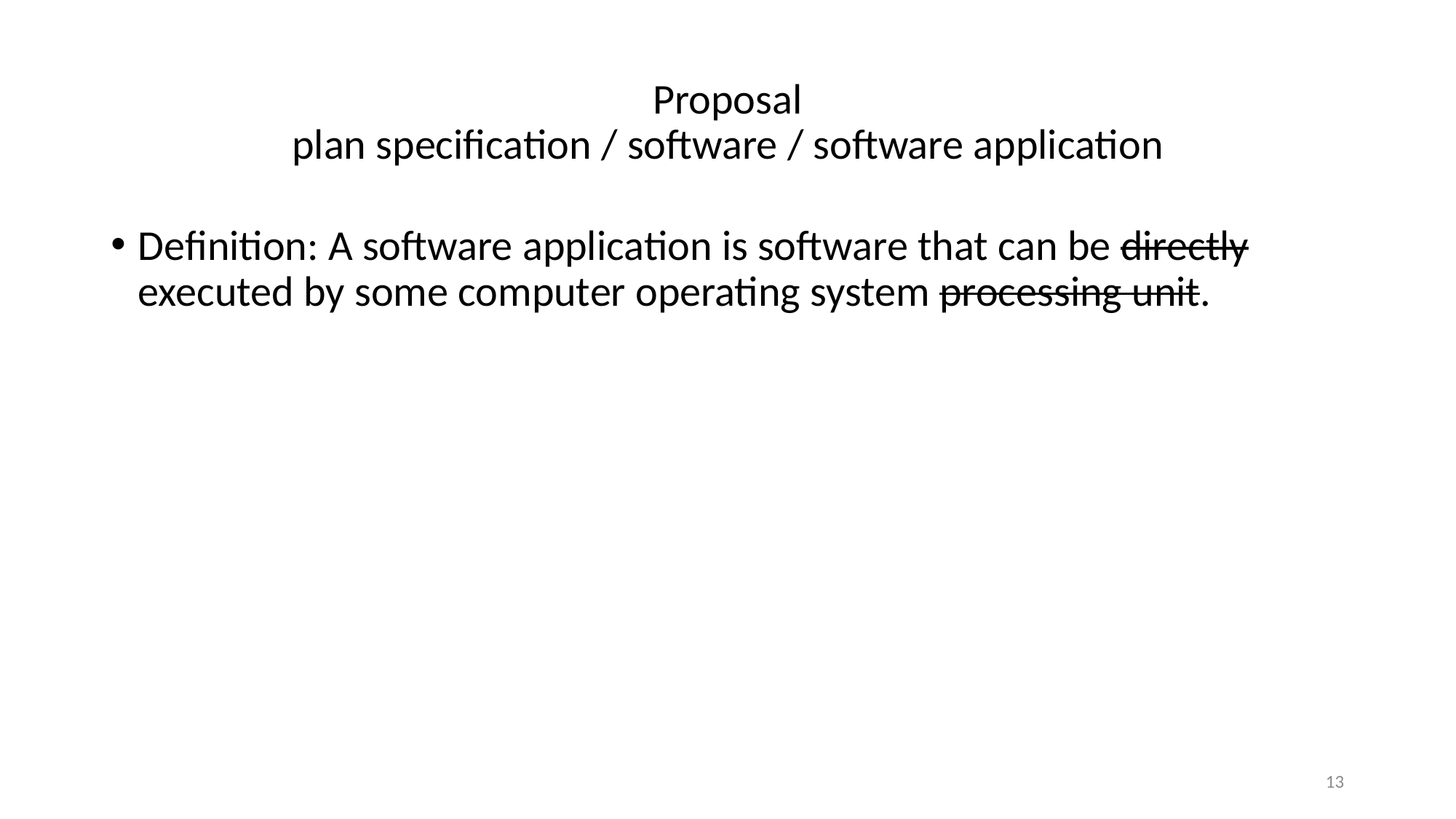

# Proposal plan specification / software / software application
Definition: A software application is software that can be directly executed by some computer operating system processing unit.

13